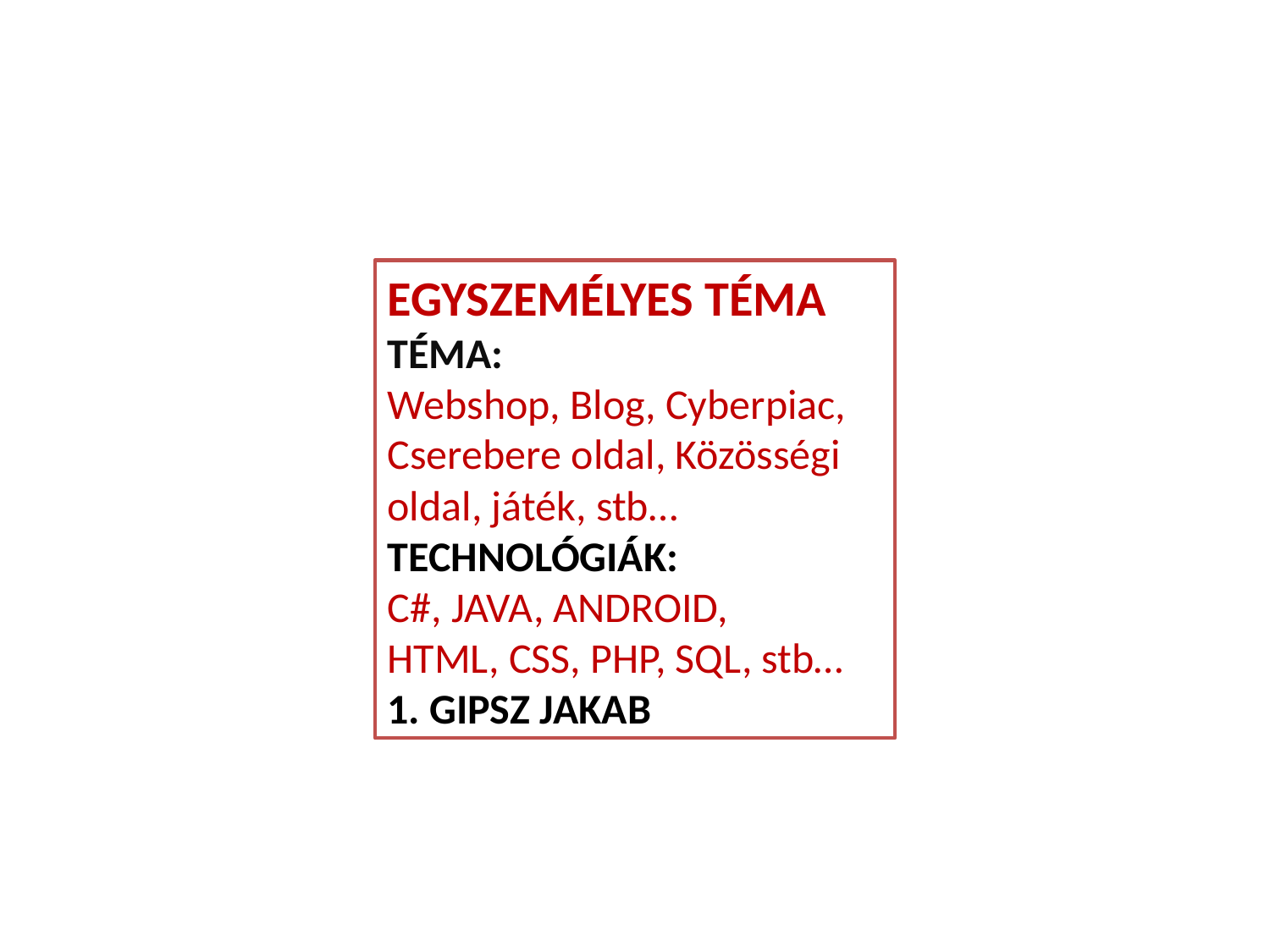

EGYSZEMÉLYES TÉMA
TÉMA:
Webshop, Blog, Cyberpiac, Cserebere oldal, Közösségi oldal, játék, stb…
TECHNOLÓGIÁK:
C#, JAVA, ANDROID,
HTML, CSS, PHP, SQL, stb…
1. GIPSZ JAKAB